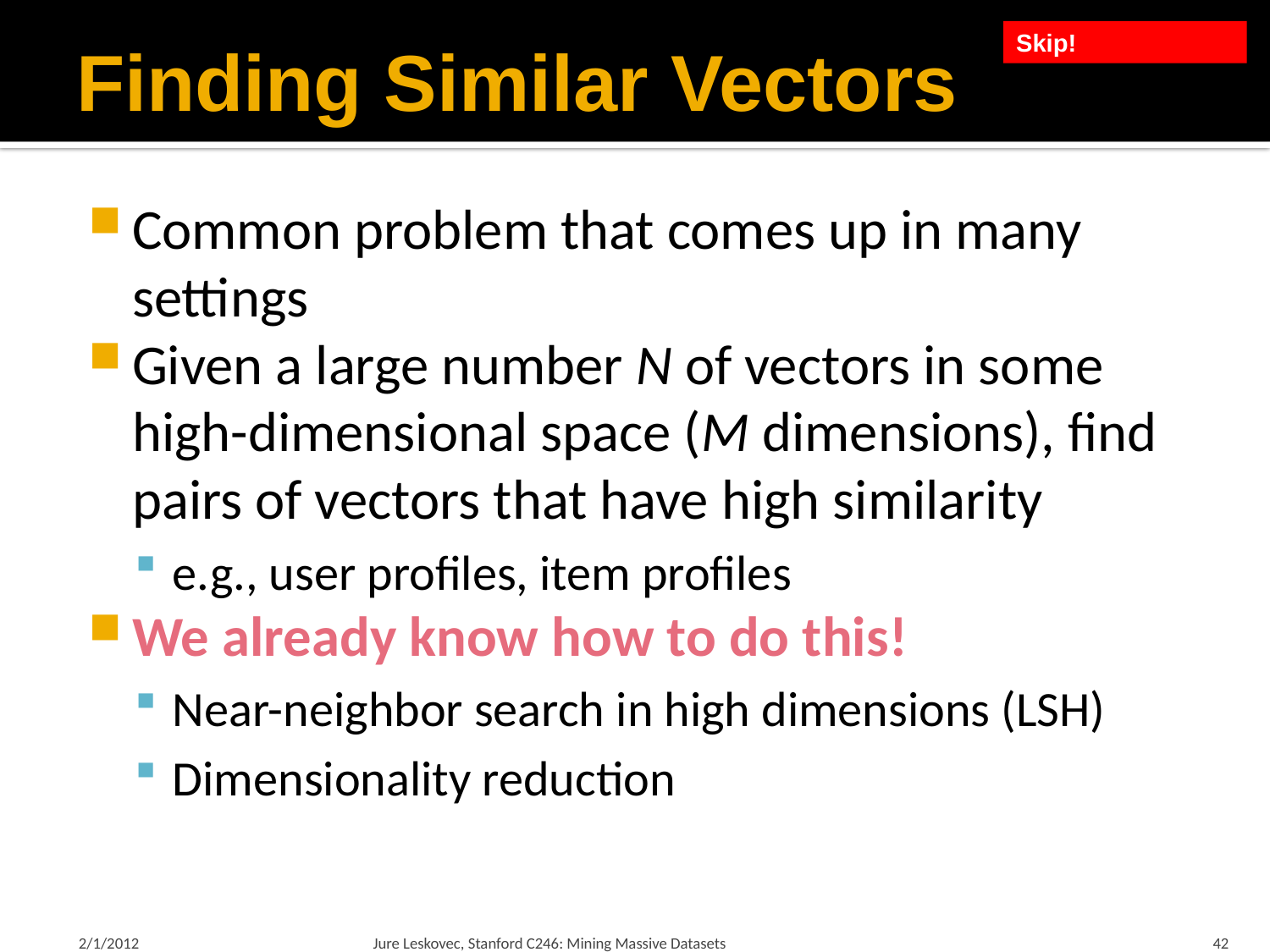

# Finding Similar Vectors
Skip!
Common problem that comes up in many settings
Given a large number N of vectors in some high-dimensional space (M dimensions), find pairs of vectors that have high similarity
e.g., user profiles, item profiles
We already know how to do this!
Near-neighbor search in high dimensions (LSH)
Dimensionality reduction
2/1/2012
Jure Leskovec, Stanford C246: Mining Massive Datasets
42